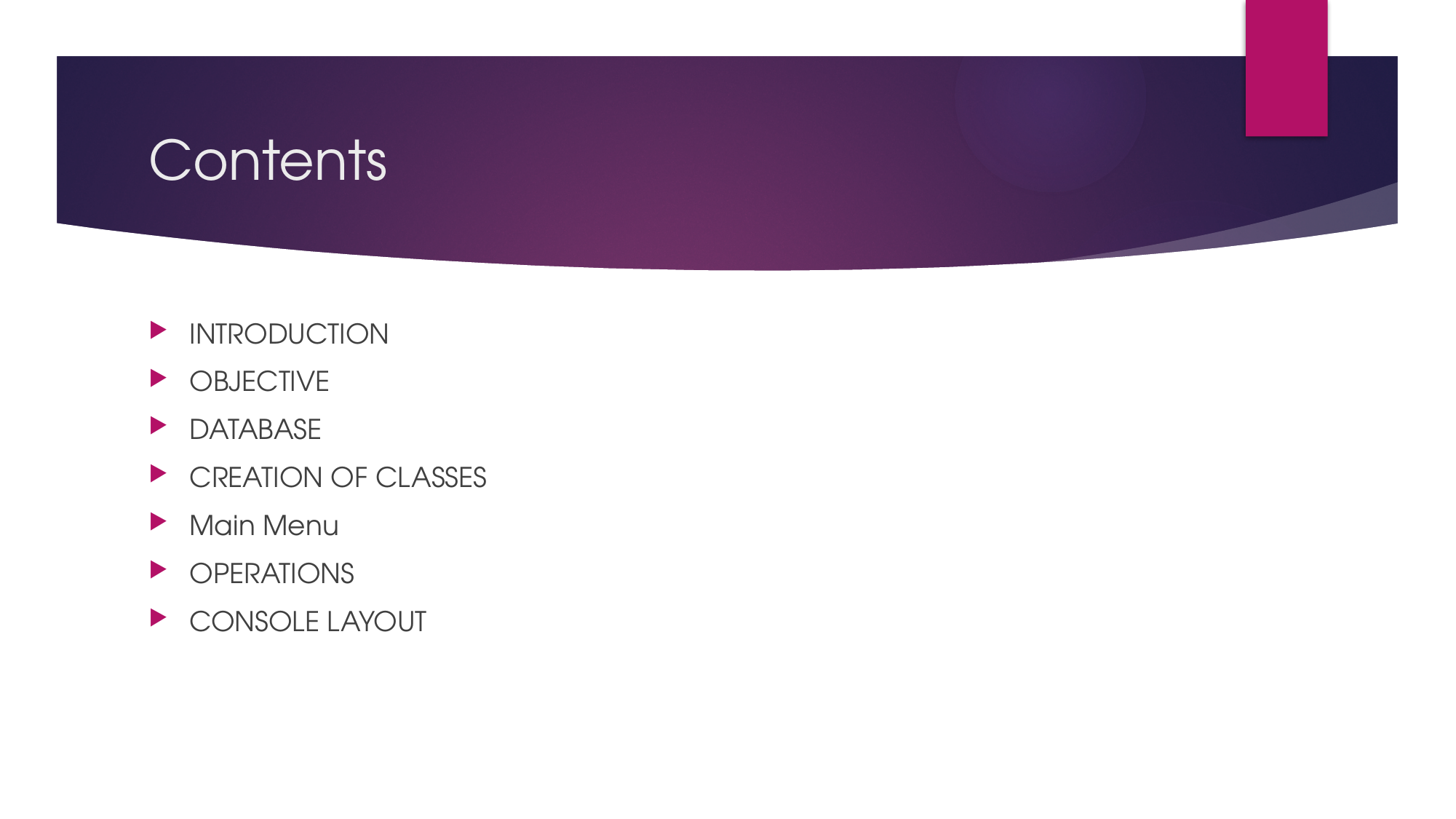

# Contents
INTRODUCTION
OBJECTIVE
DATABASE
CREATION OF CLASSES
Main Menu
OPERATIONS
CONSOLE LAYOUT